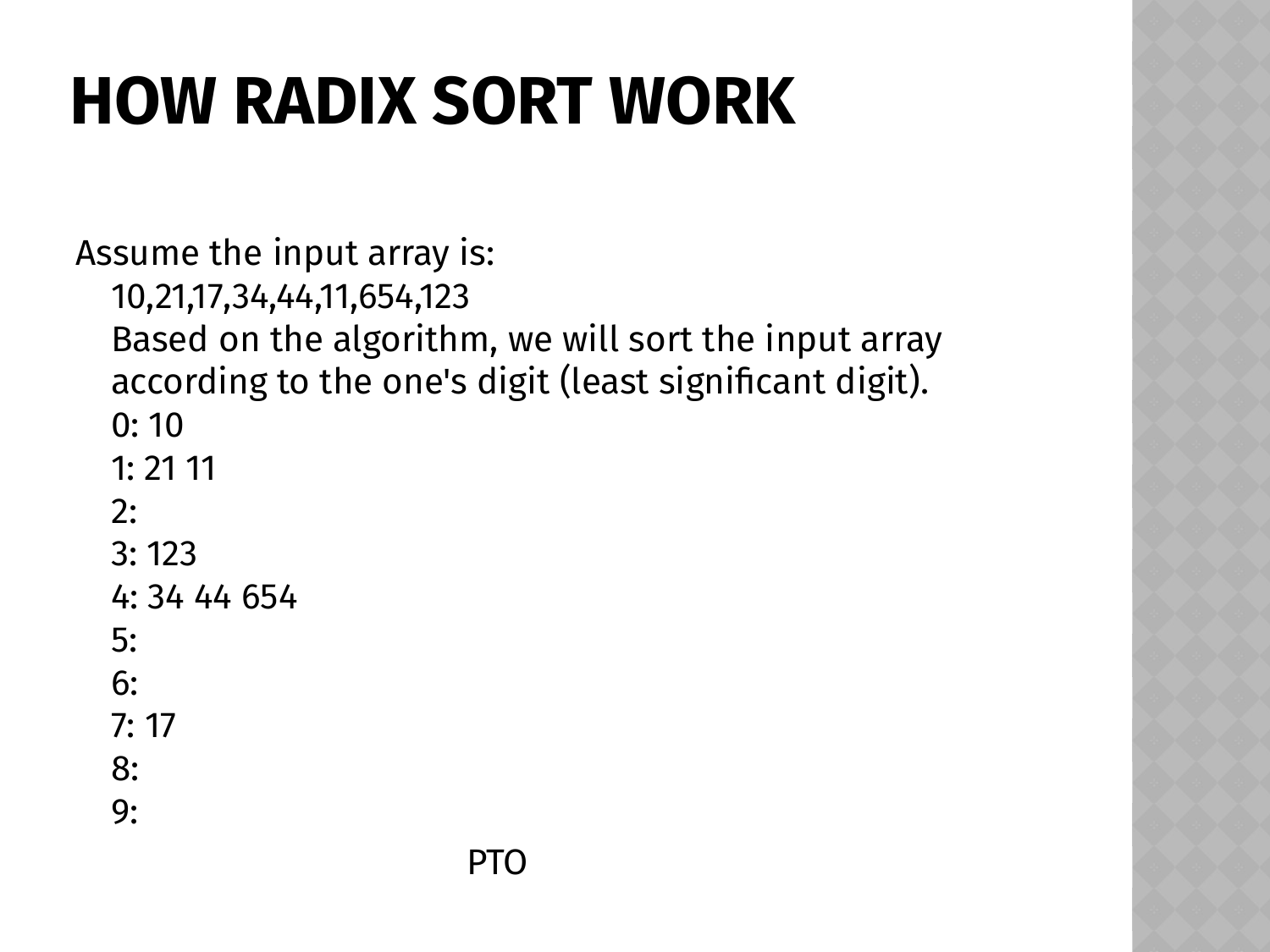

# How Radix Sort Work
Assume the input array is:
10,21,17,34,44,11,654,123
Based on the algorithm, we will sort the input array according to the one's digit (least significant digit).
0: 10
1: 21 11
2:
3: 123
4: 34 44 654
5:
6:
7: 17
8:
9:
                                         PTO